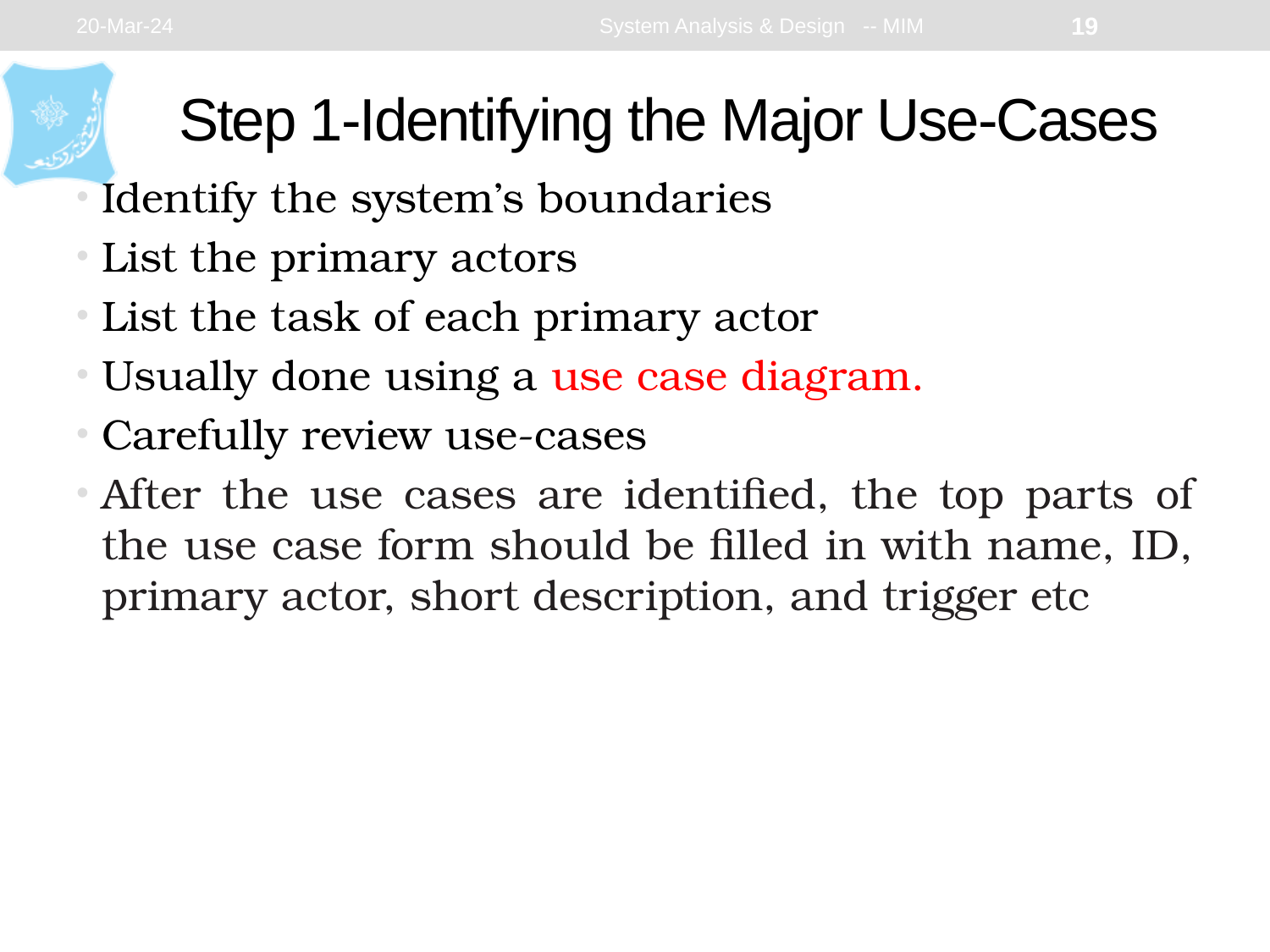

20-Mar-24
System Analysis & Design   -- MIM
19
# Step 1-Identifying the Major Use-Cases
Identify the system’s boundaries
List the primary actors
List the task of each primary actor
Usually done using a use case diagram.
Carefully review use-cases
After the use cases are identified, the top parts of the use case form should be filled in with name, ID, primary actor, short description, and trigger etc